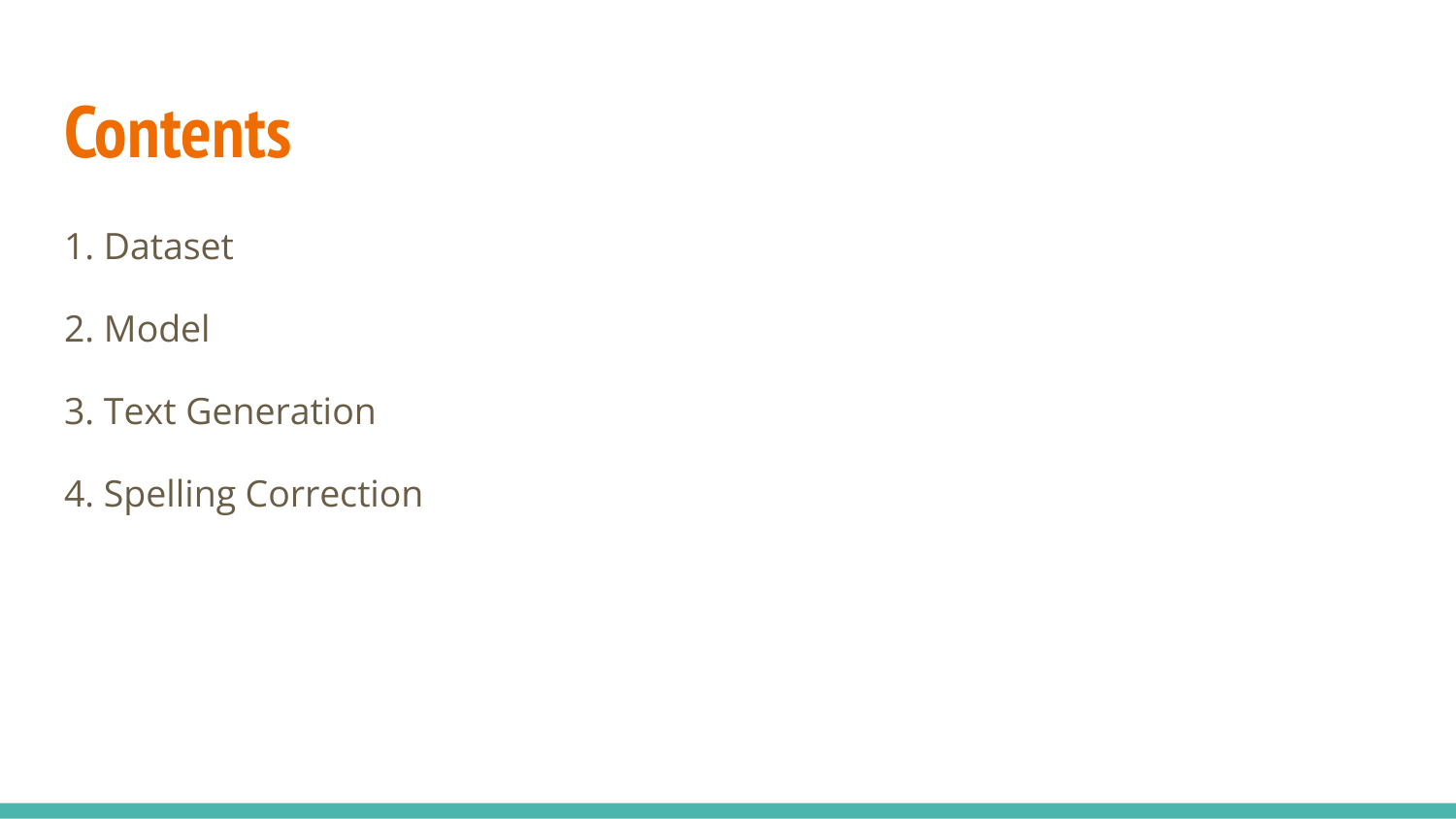

# Contents
1. Dataset
2. Model
3. Text Generation
4. Spelling Correction